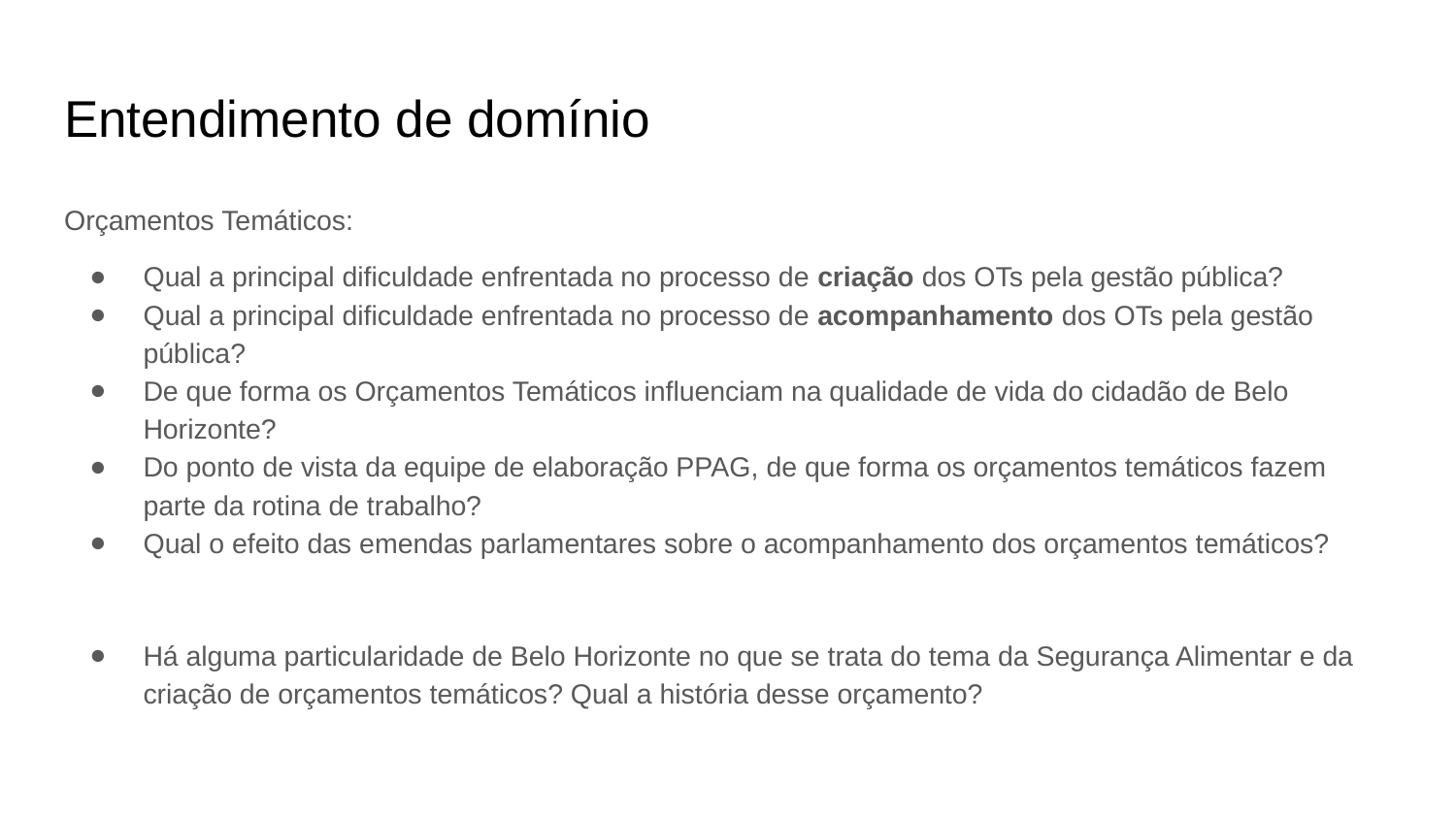

# Entendimento de domínio
Orçamentos Temáticos:
Qual a principal dificuldade enfrentada no processo de criação dos OTs pela gestão pública?
Qual a principal dificuldade enfrentada no processo de acompanhamento dos OTs pela gestão pública?
De que forma os Orçamentos Temáticos influenciam na qualidade de vida do cidadão de Belo Horizonte?
Do ponto de vista da equipe de elaboração PPAG, de que forma os orçamentos temáticos fazem parte da rotina de trabalho?
Qual o efeito das emendas parlamentares sobre o acompanhamento dos orçamentos temáticos?

Há alguma particularidade de Belo Horizonte no que se trata do tema da Segurança Alimentar e da criação de orçamentos temáticos? Qual a história desse orçamento?